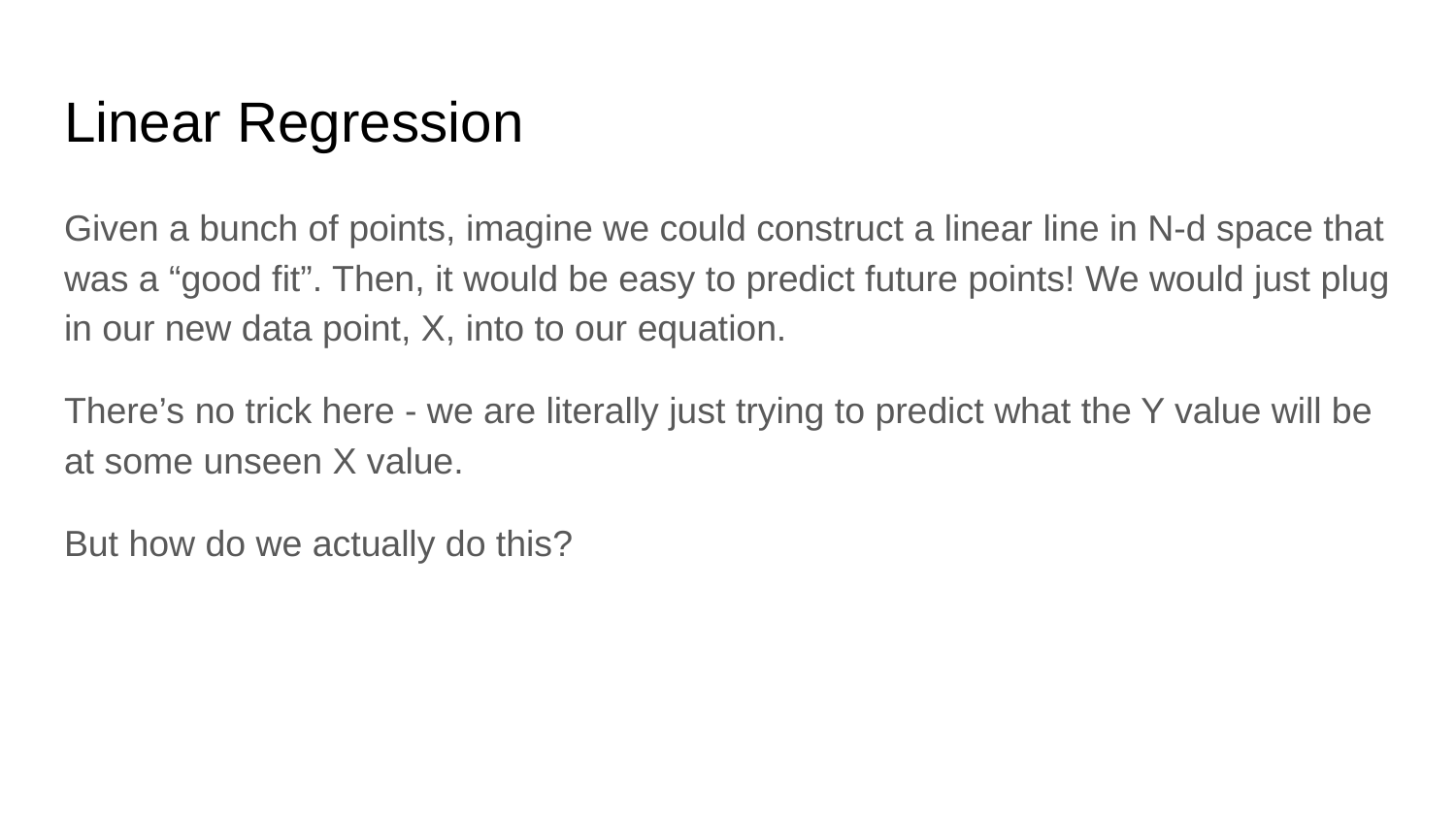

# Linear Regression
Given a bunch of points, imagine we could construct a linear line in N-d space that was a “good fit”. Then, it would be easy to predict future points! We would just plug in our new data point, X, into to our equation.
There’s no trick here - we are literally just trying to predict what the Y value will be at some unseen X value.
But how do we actually do this?